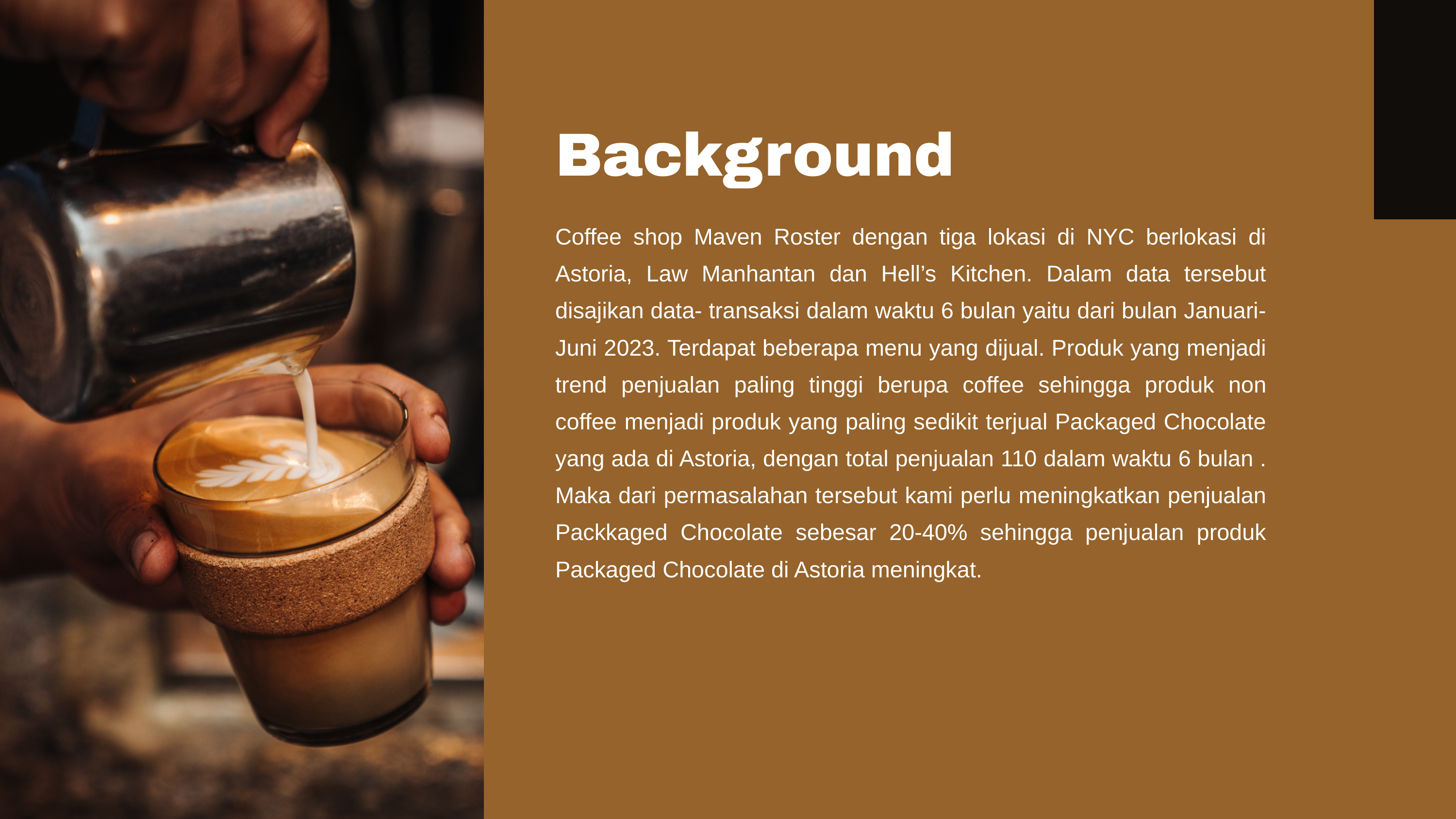

Background
Coffee shop Maven Roster dengan tiga lokasi di NYC berlokasi di Astoria, Law Manhantan dan Hell’s Kitchen. Dalam data tersebut disajikan data- transaksi dalam waktu 6 bulan yaitu dari bulan Januari-Juni 2023. Terdapat beberapa menu yang dijual. Produk yang menjadi trend penjualan paling tinggi berupa coffee sehingga produk non coffee menjadi produk yang paling sedikit terjual Packaged Chocolate yang ada di Astoria, dengan total penjualan 110 dalam waktu 6 bulan . Maka dari permasalahan tersebut kami perlu meningkatkan penjualan Packkaged Chocolate sebesar 20-40% sehingga penjualan produk Packaged Chocolate di Astoria meningkat.